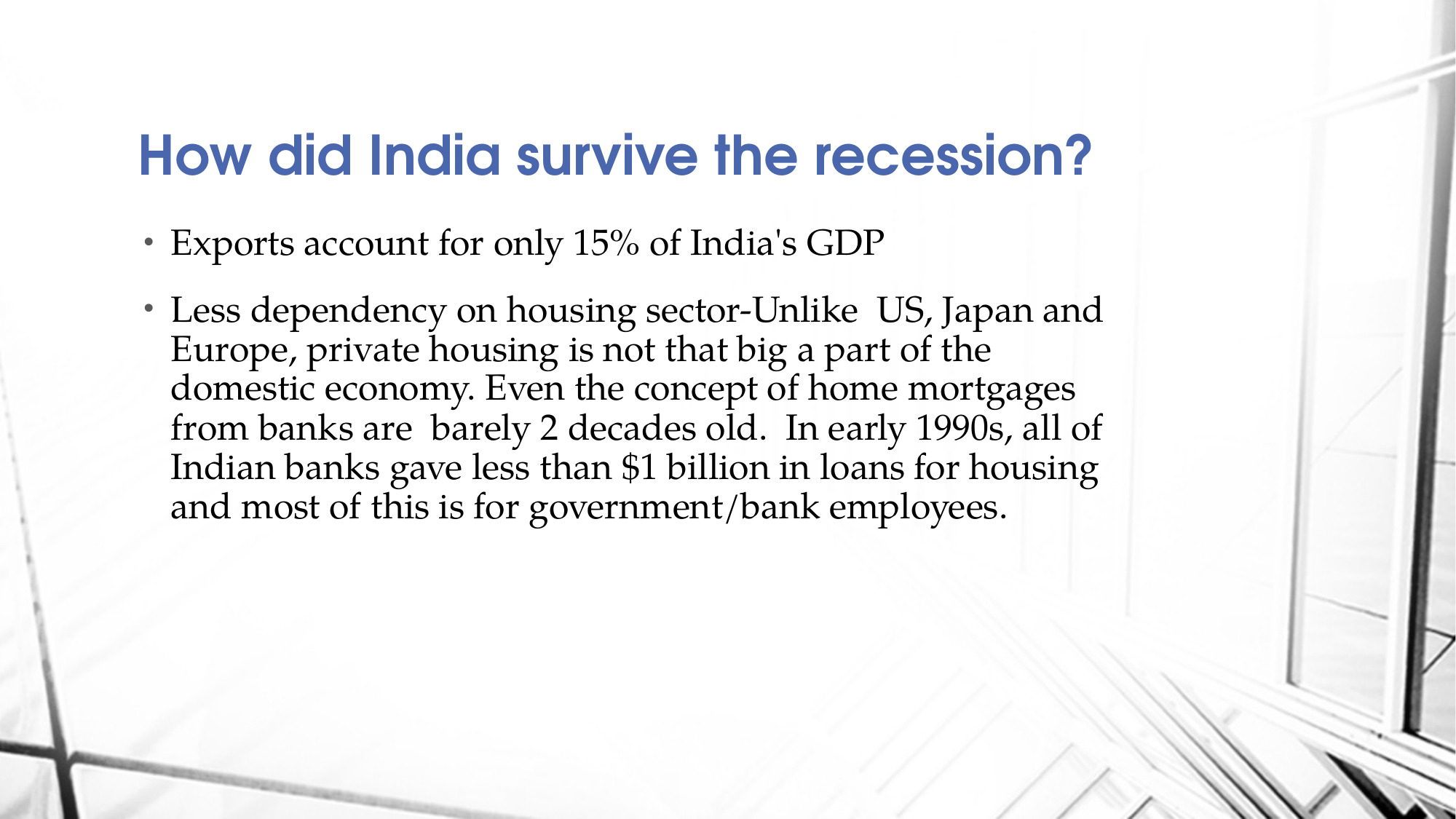

# How did India survive the recession?
Exports account for only 15% of India's GDP
Less dependency on housing sector-Unlike  US, Japan and Europe, private housing is not that big a part of the  domestic economy. Even the concept of home mortgages from banks are  barely 2 decades old.  In early 1990s, all of Indian banks gave less than $1 billion in loans for housing and most of this is for government/bank employees.